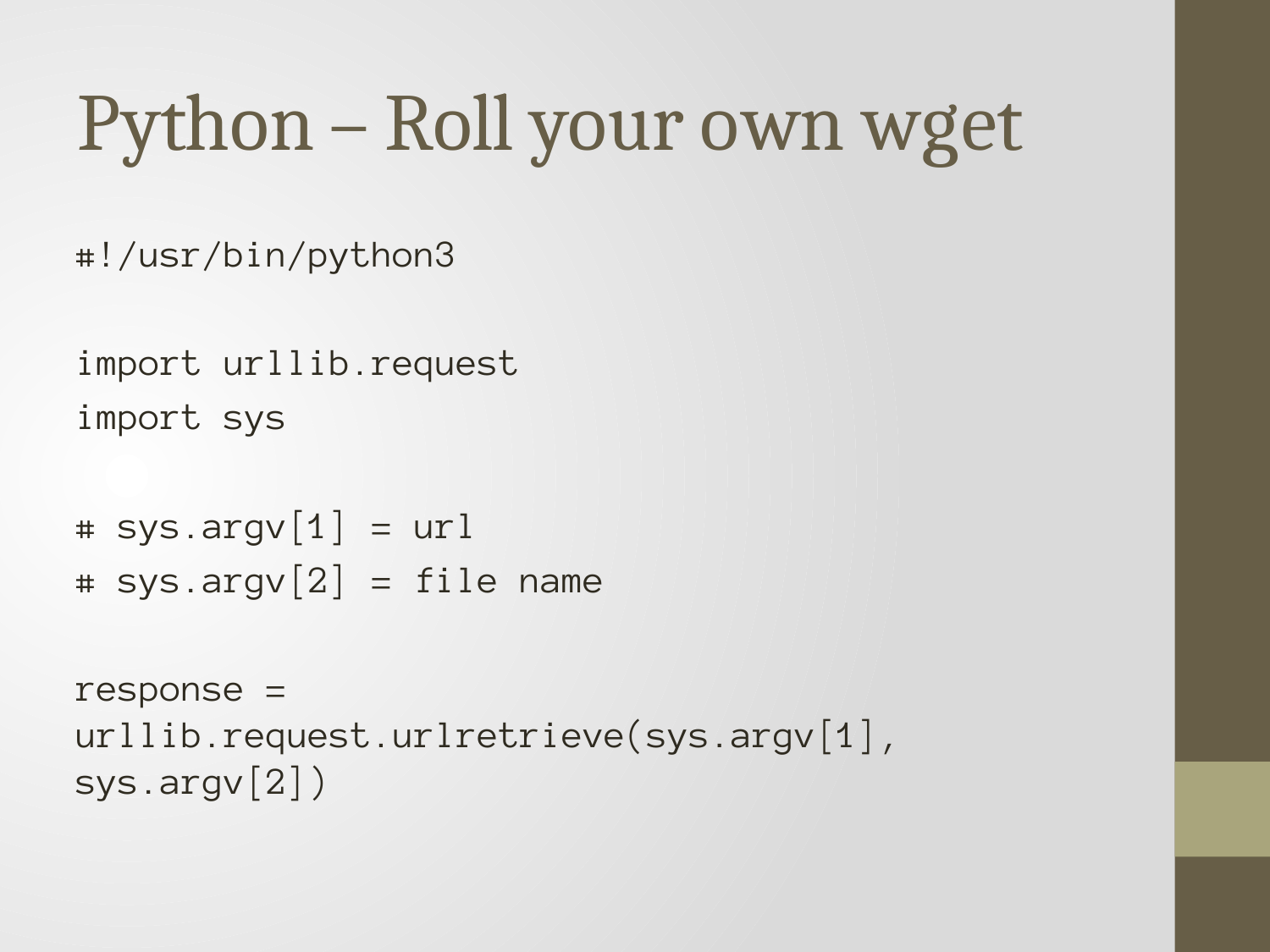

# Python – Roll your own wget
#!/usr/bin/python3

import urllib.request
import sys

# sys.argv[1] = url
# sys.argv[2] = file name

response = urllib.request.urlretrieve(sys.argv[1], sys.argv[2])